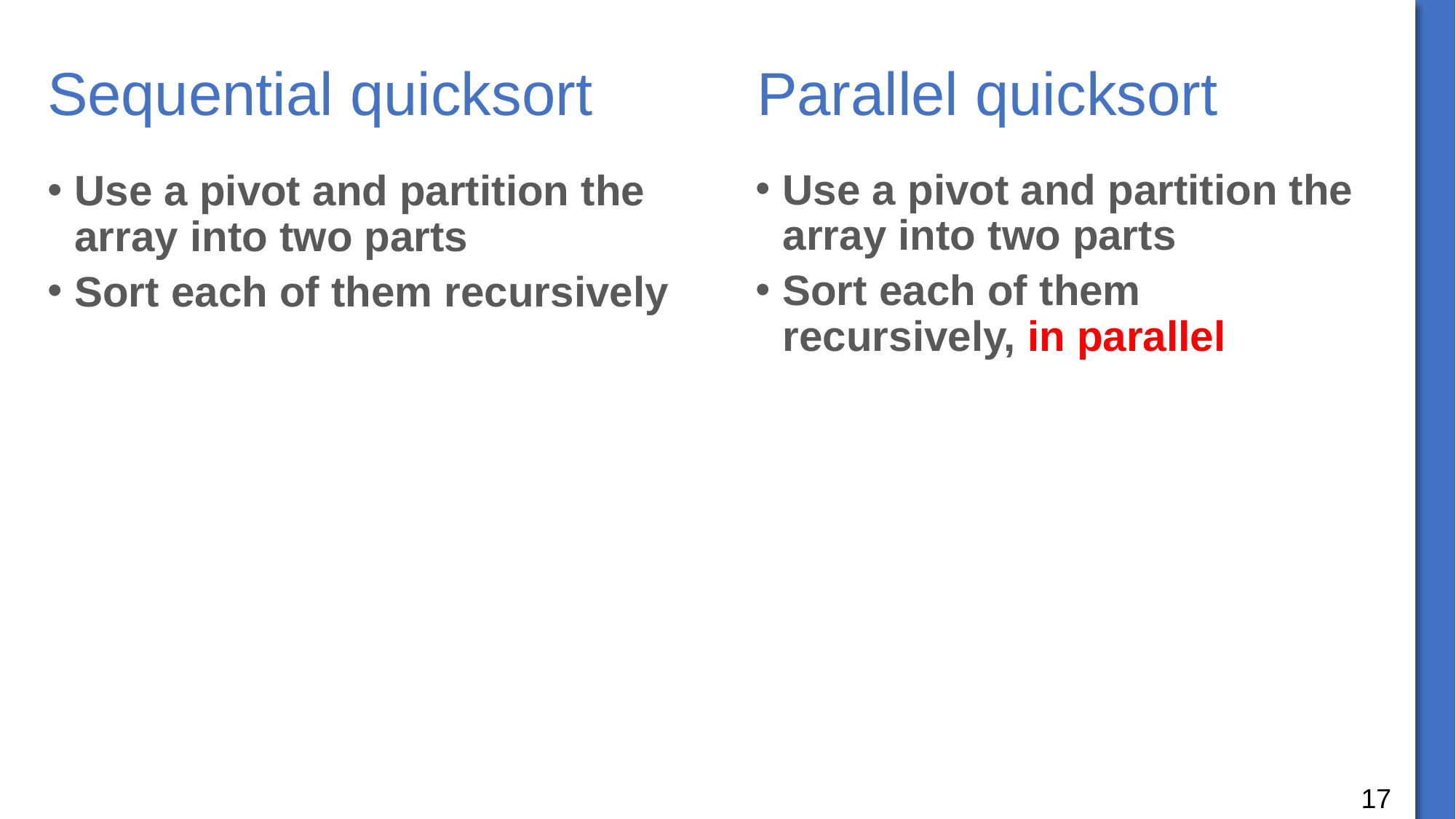

# Sequential quicksort
Parallel quicksort
Use a pivot and partition the array into two parts
Sort each of them recursively, in parallel
Use a pivot and partition the array into two parts
Sort each of them recursively
17